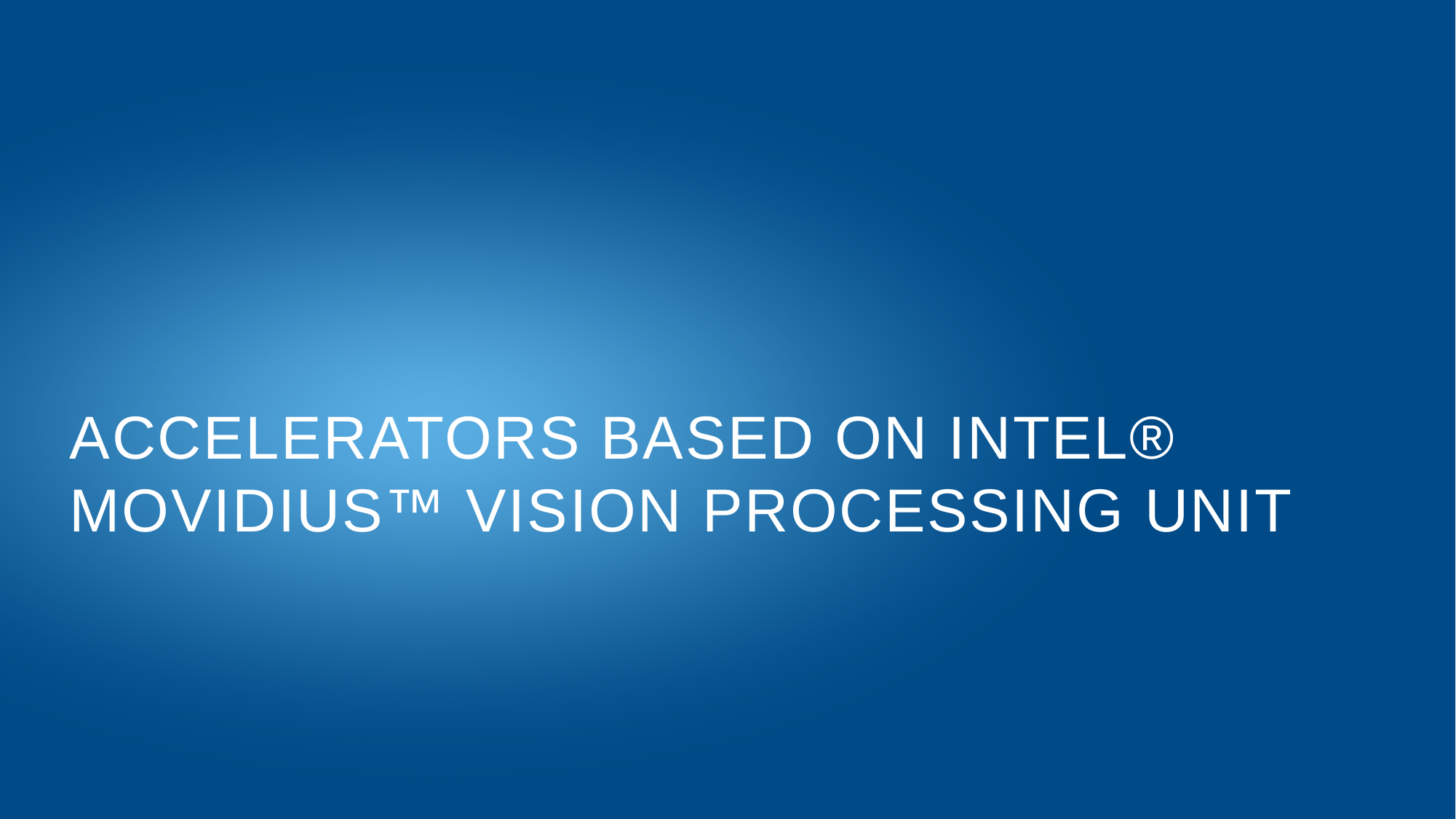

# Accelerators based on Intel® Movidius™ Vision Processing Unit